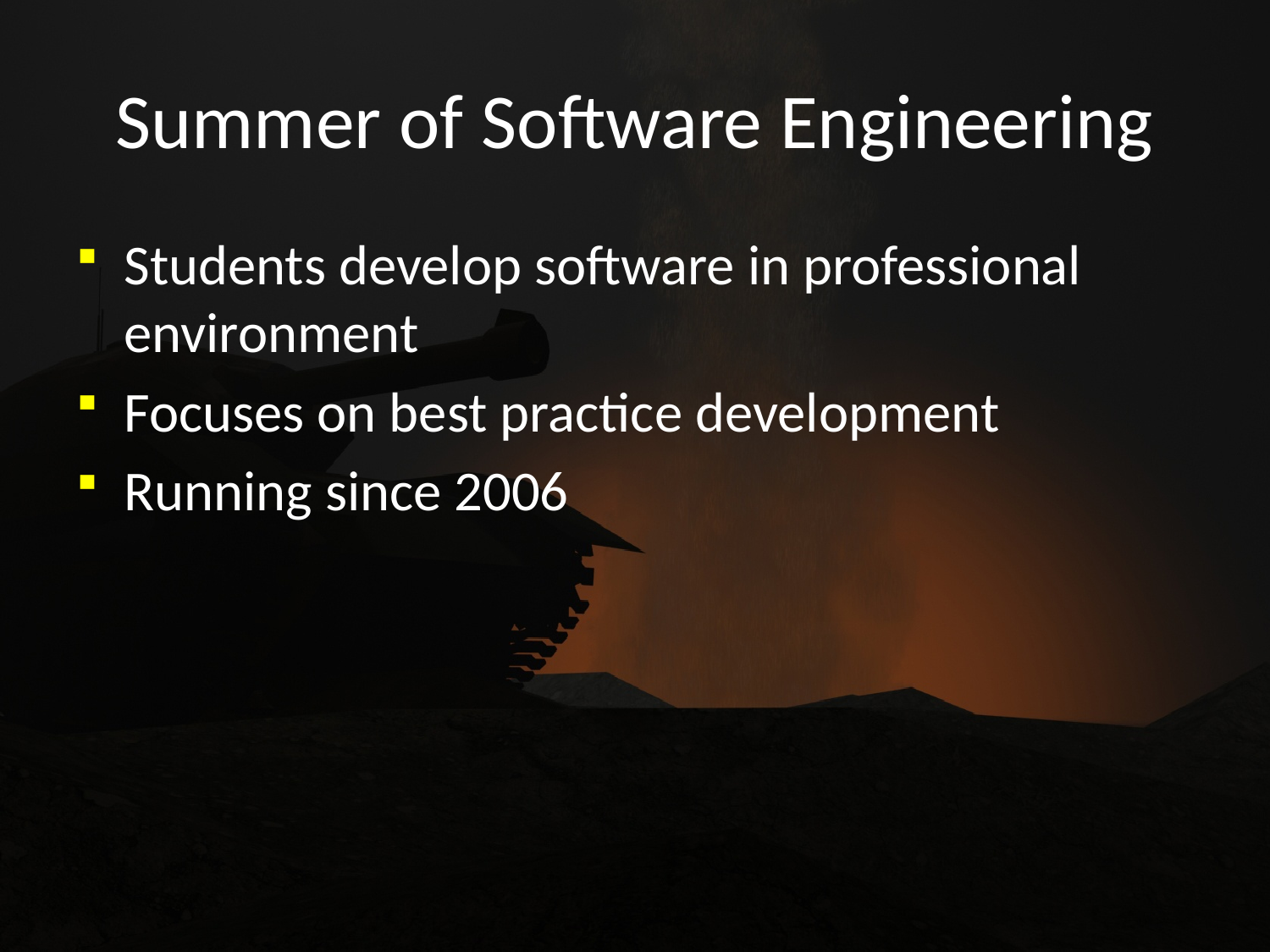

# Summer of Software Engineering
Students develop software in professional environment
Focuses on best practice development
Running since 2006